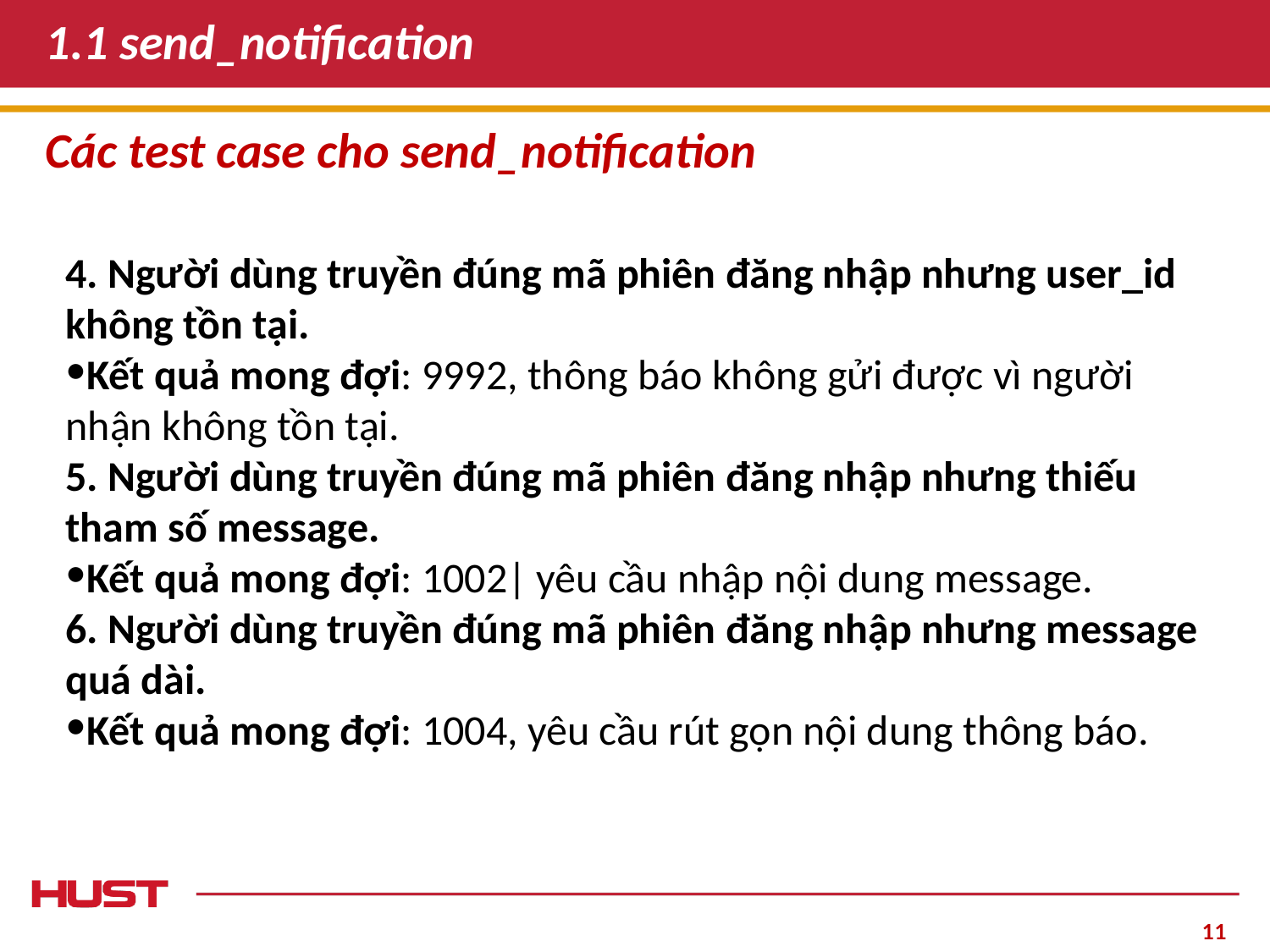

# 1.1 send_notification
Các test case cho send_notification

4. Người dùng truyền đúng mã phiên đăng nhập nhưng user_id không tồn tại.
Kết quả mong đợi: 9992, thông báo không gửi được vì người nhận không tồn tại.
5. Người dùng truyền đúng mã phiên đăng nhập nhưng thiếu tham số message.
Kết quả mong đợi: 1002| yêu cầu nhập nội dung message.
6. Người dùng truyền đúng mã phiên đăng nhập nhưng message quá dài.
Kết quả mong đợi: 1004, yêu cầu rút gọn nội dung thông báo.

11